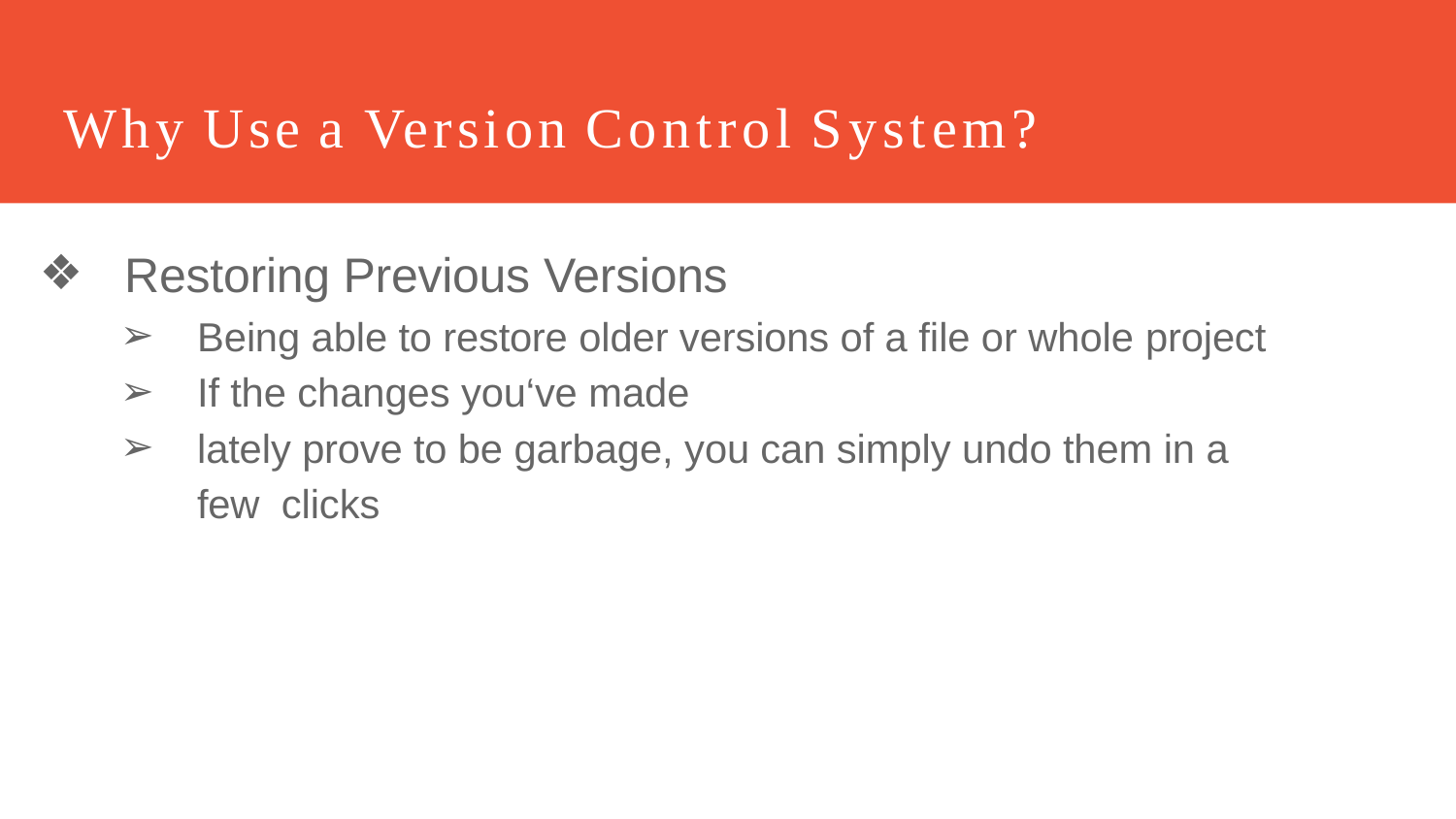

# Why Use a Version Control System?
Restoring Previous Versions
Being able to restore older versions of a ﬁle or whole project
If the changes you‘ve made
lately prove to be garbage, you can simply undo them in a few  clicks